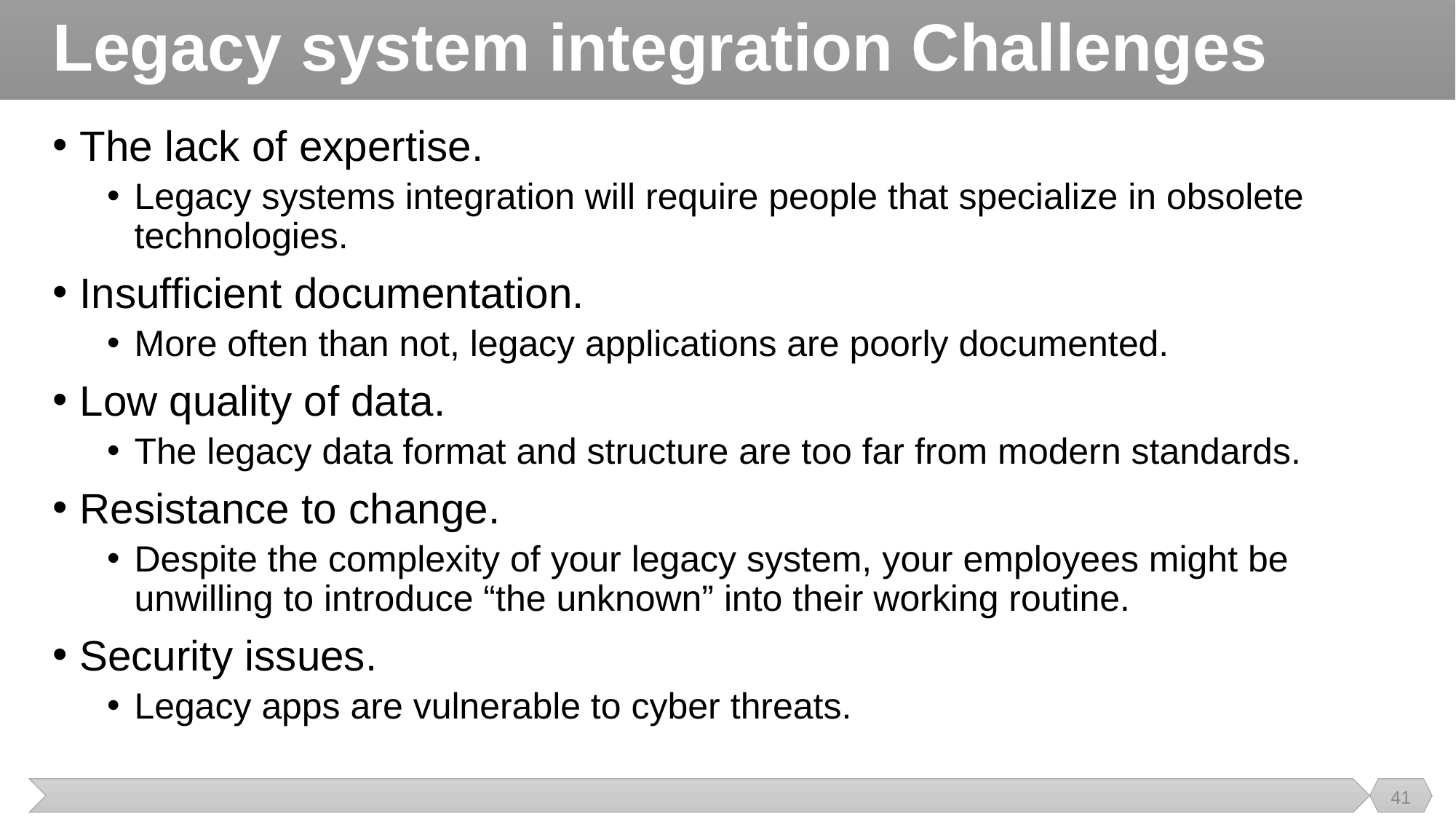

# Legacy system integration Challenges
The lack of expertise.
Legacy systems integration will require people that specialize in obsolete technologies.
Insufficient documentation.
More often than not, legacy applications are poorly documented.
Low quality of data.
The legacy data format and structure are too far from modern standards.
Resistance to change.
Despite the complexity of your legacy system, your employees might be unwilling to introduce “the unknown” into their working routine.
Security issues.
Legacy apps are vulnerable to cyber threats.
41